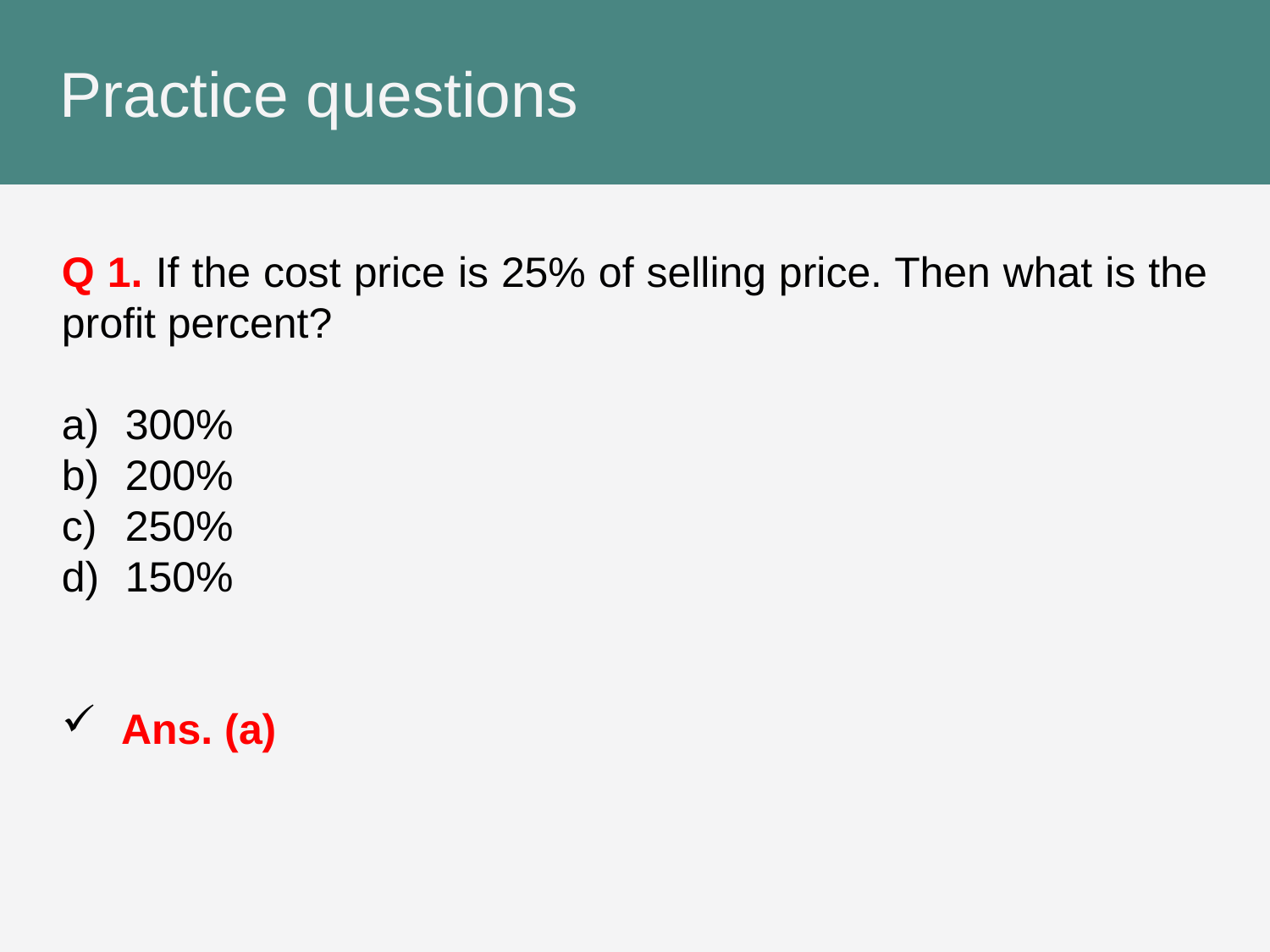

# Practice questions
Q 1. If the cost price is 25% of selling price. Then what is the profit percent?

300%
200%
250%
150%

 Ans. (a)